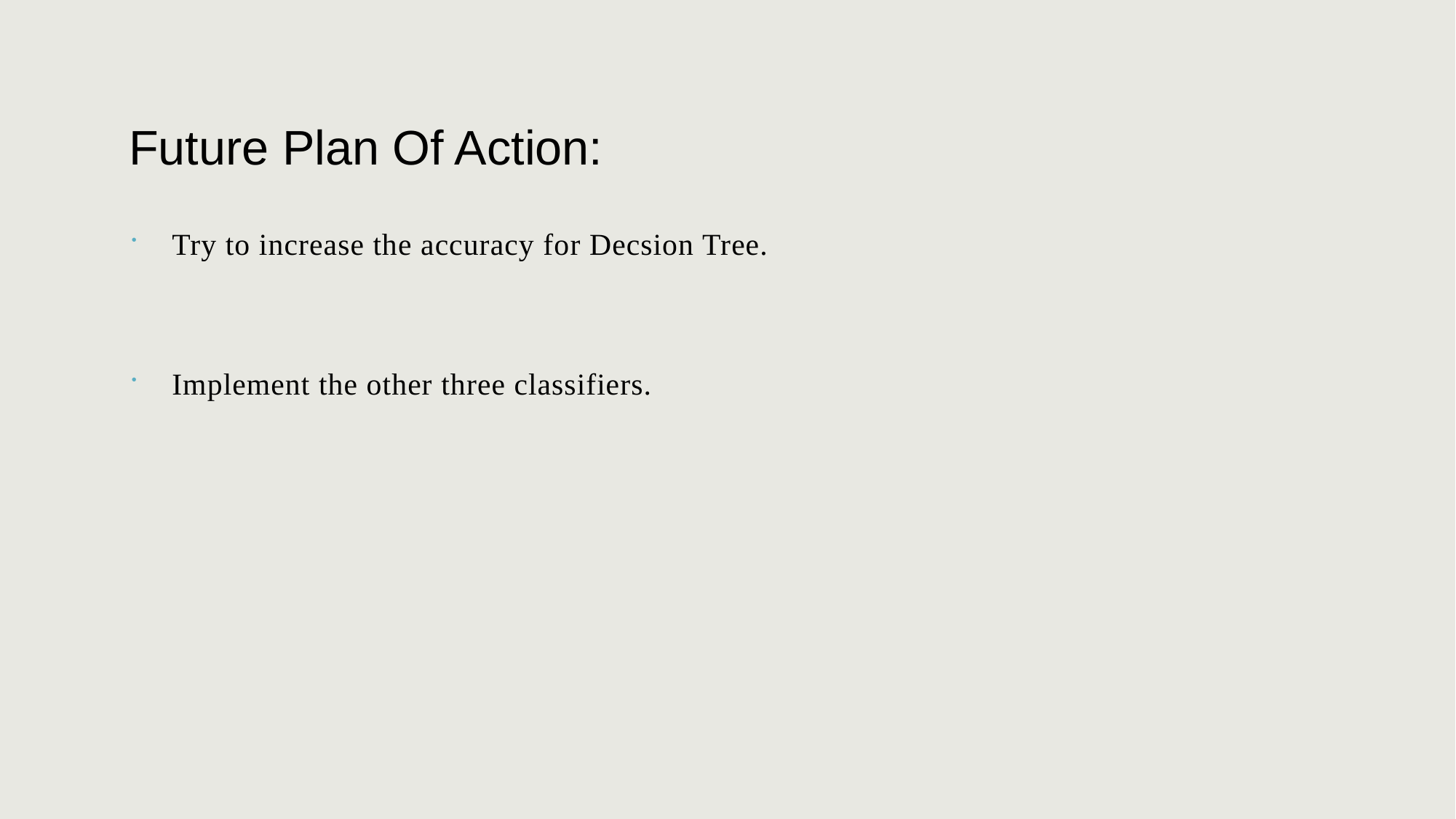

# Future Plan Of Action:
Try to increase the accuracy for Decsion Tree.

Implement the other three classifiers.